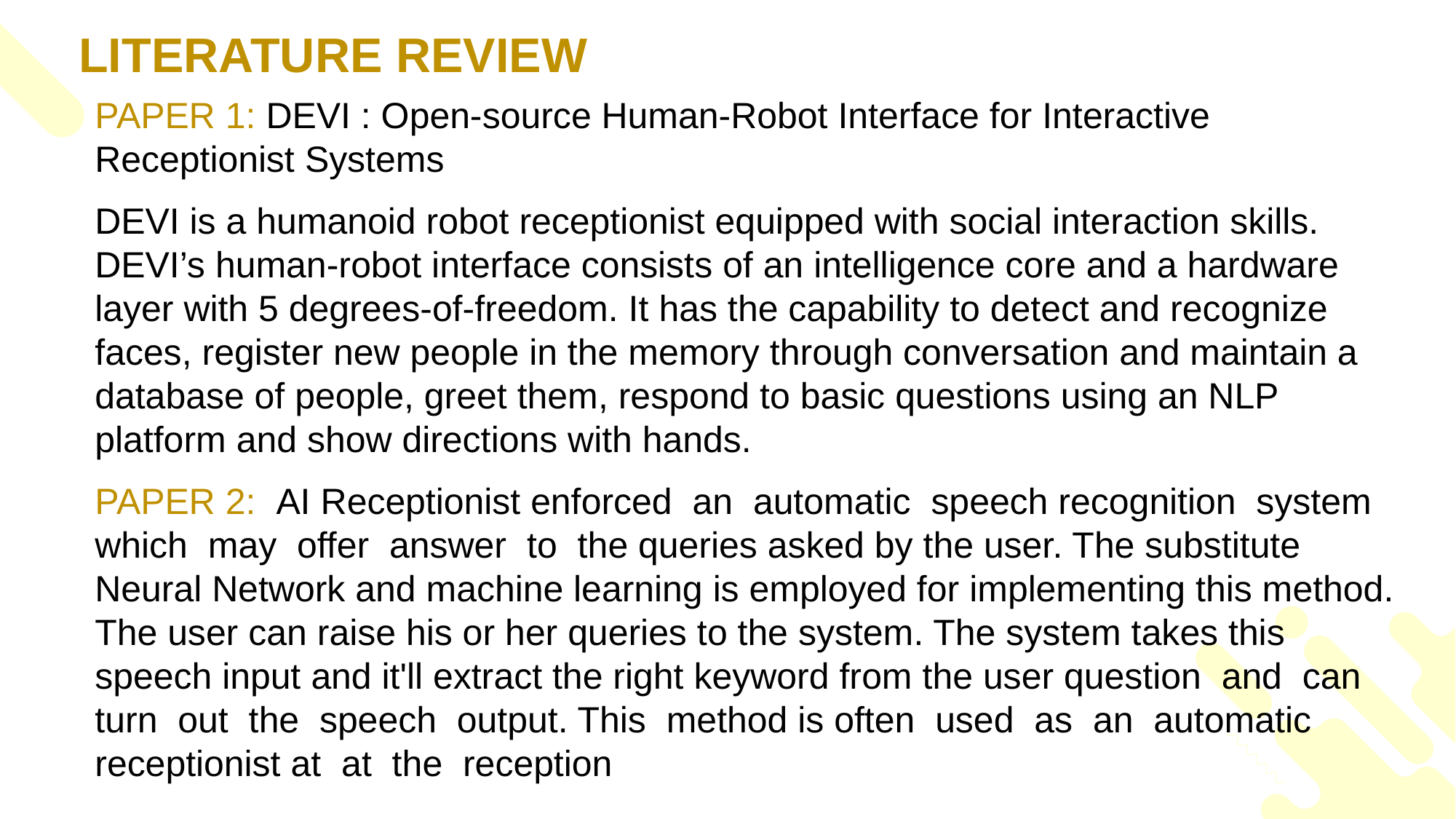

LITERATURE REVIEW
PAPER 1: DEVI : Open-source Human-Robot Interface for Interactive Receptionist Systems
DEVI is a humanoid robot receptionist equipped with social interaction skills. DEVI’s human-robot interface consists of an intelligence core and a hardware layer with 5 degrees-of-freedom. It has the capability to detect and recognize faces, register new people in the memory through conversation and maintain a database of people, greet them, respond to basic questions using an NLP platform and show directions with hands.
PAPER 2:  AI Receptionist enforced  an  automatic  speech recognition  system  which  may  offer  answer  to  the queries asked by the user. The substitute Neural Network and machine learning is employed for implementing this method. The user can raise his or her queries to the system. The system takes this speech input and it'll extract the right keyword from the user question  and  can  turn  out  the  speech  output. This  method is often  used  as  an  automatic receptionist at  at  the  reception